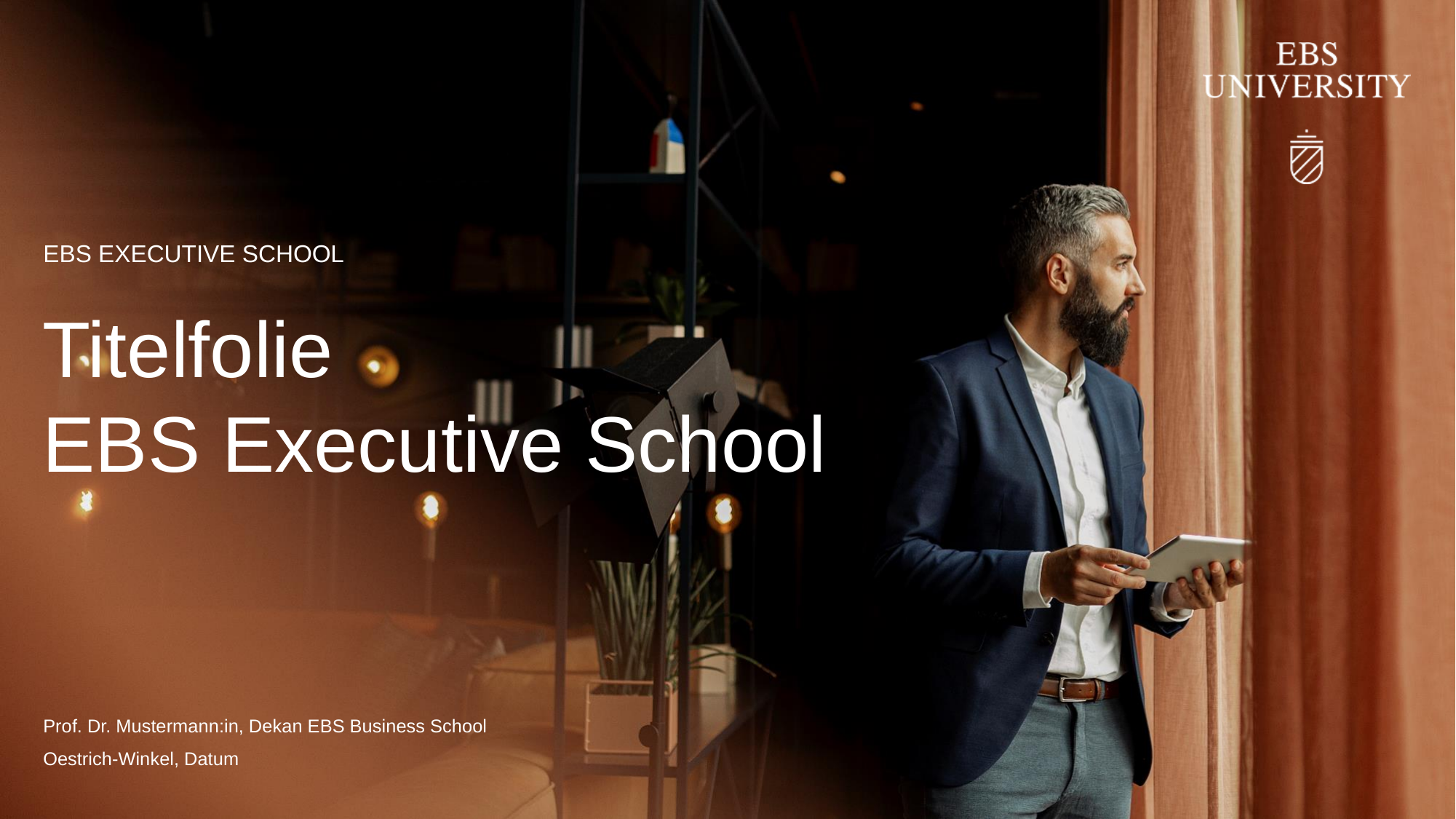

# Titelfolie EBS Executive School
Prof. Dr. Mustermann:in, Dekan EBS Business School
Oestrich-Winkel, Datum